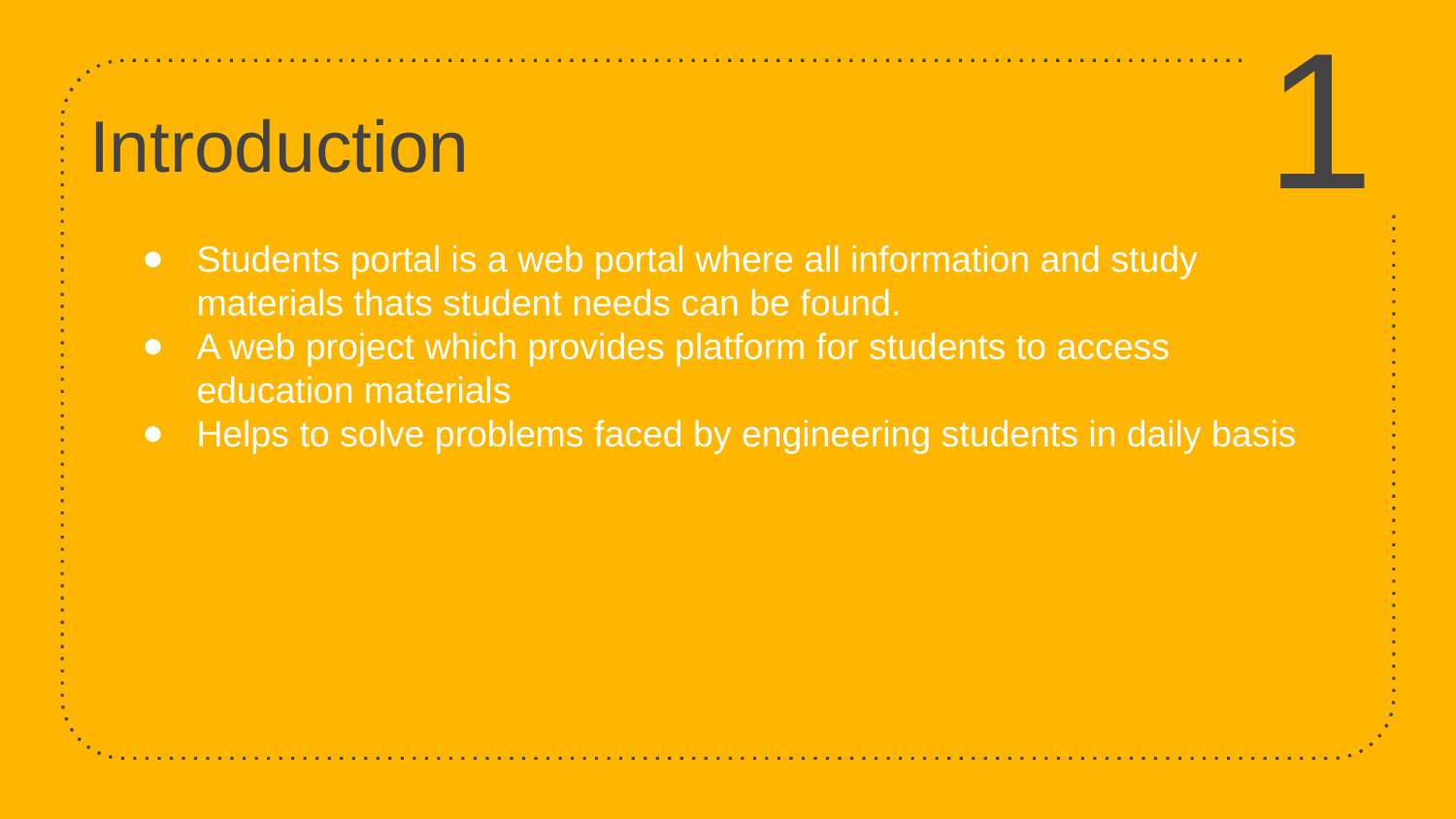

1
# Introduction
Students portal is a web portal where all information and study materials thats student needs can be found.
A web project which provides platform for students to access education materials
Helps to solve problems faced by engineering students in daily basis